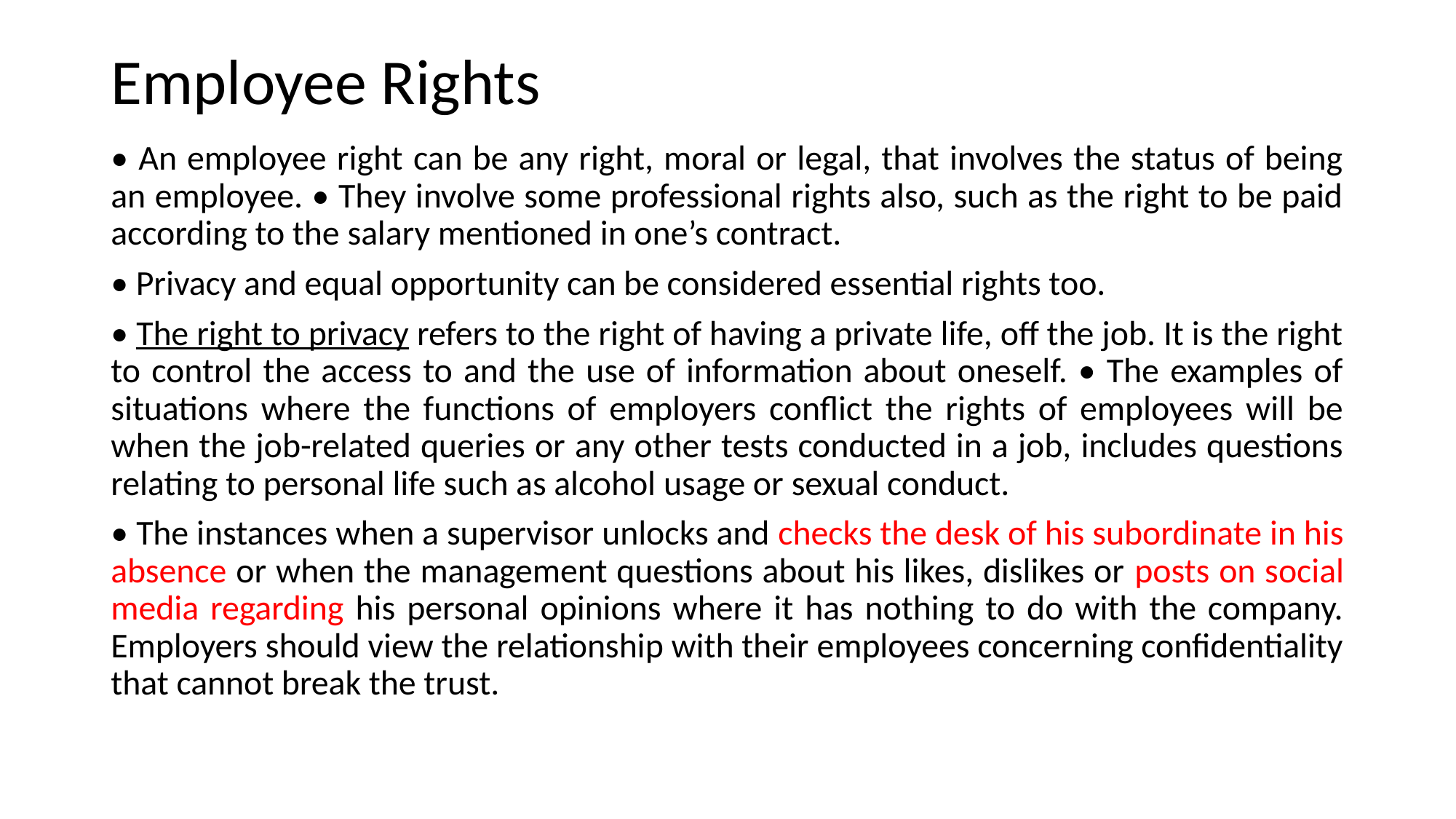

# Employee Rights
• An employee right can be any right, moral or legal, that involves the status of being an employee. • They involve some professional rights also, such as the right to be paid according to the salary mentioned in one’s contract.
• Privacy and equal opportunity can be considered essential rights too.
• The right to privacy refers to the right of having a private life, off the job. It is the right to control the access to and the use of information about oneself. • The examples of situations where the functions of employers conflict the rights of employees will be when the job-related queries or any other tests conducted in a job, includes questions relating to personal life such as alcohol usage or sexual conduct.
• The instances when a supervisor unlocks and checks the desk of his subordinate in his absence or when the management questions about his likes, dislikes or posts on social media regarding his personal opinions where it has nothing to do with the company. Employers should view the relationship with their employees concerning confidentiality that cannot break the trust.